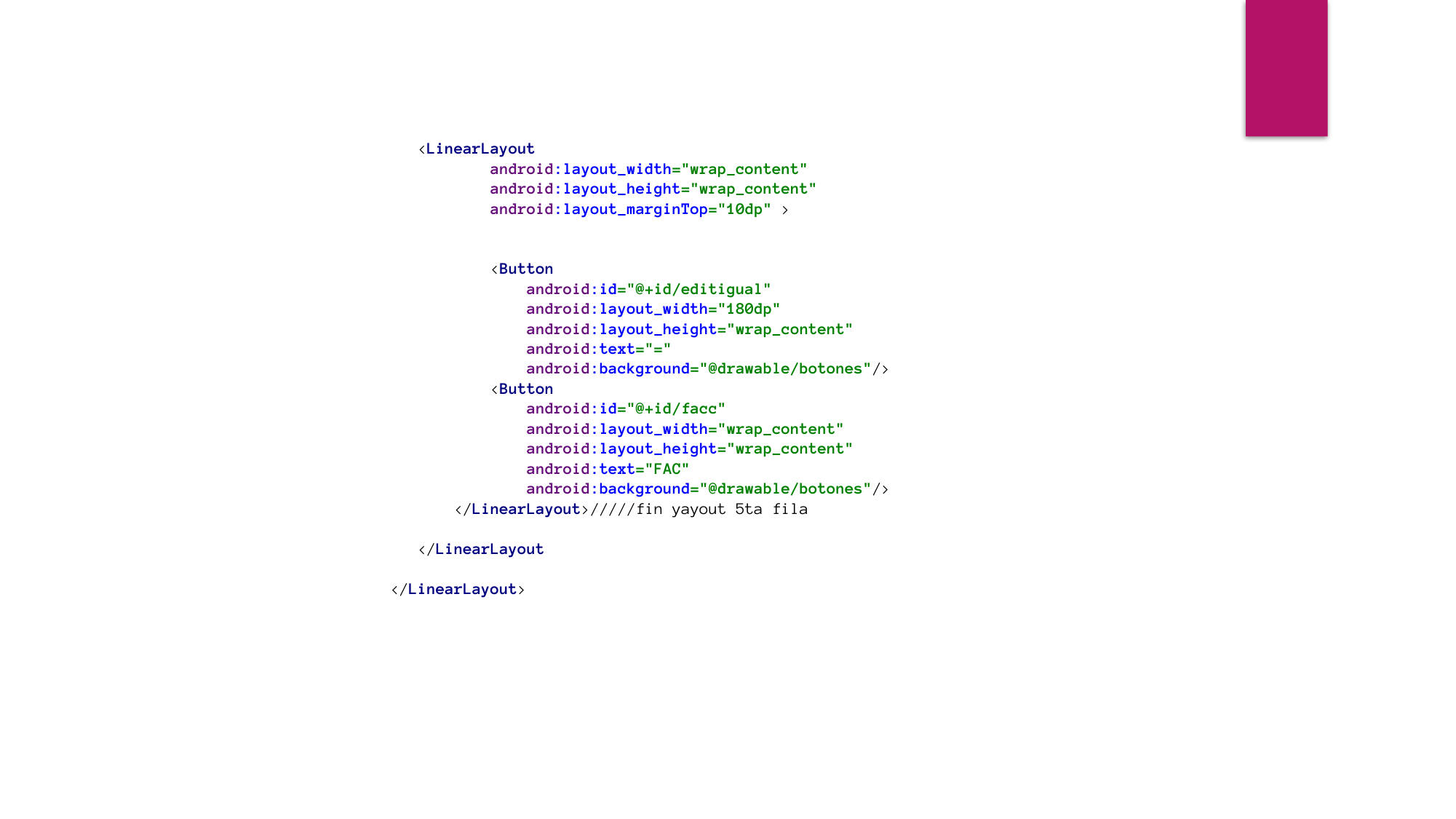

<LinearLayout
           android:layout_width="wrap_content"
           android:layout_height="wrap_content"
           android:layout_marginTop="10dp" >
           <Button
               android:id="@+id/editigual"
               android:layout_width="180dp"
               android:layout_height="wrap_content"
               android:text="="
               android:background="@drawable/botones"/>
           <Button
               android:id="@+id/facc"
               android:layout_width="wrap_content"
               android:layout_height="wrap_content"
               android:text="FAC"
               android:background="@drawable/botones"/>
       </LinearLayout>/////fin yayout 5ta fila
   </LinearLayout
</LinearLayout>